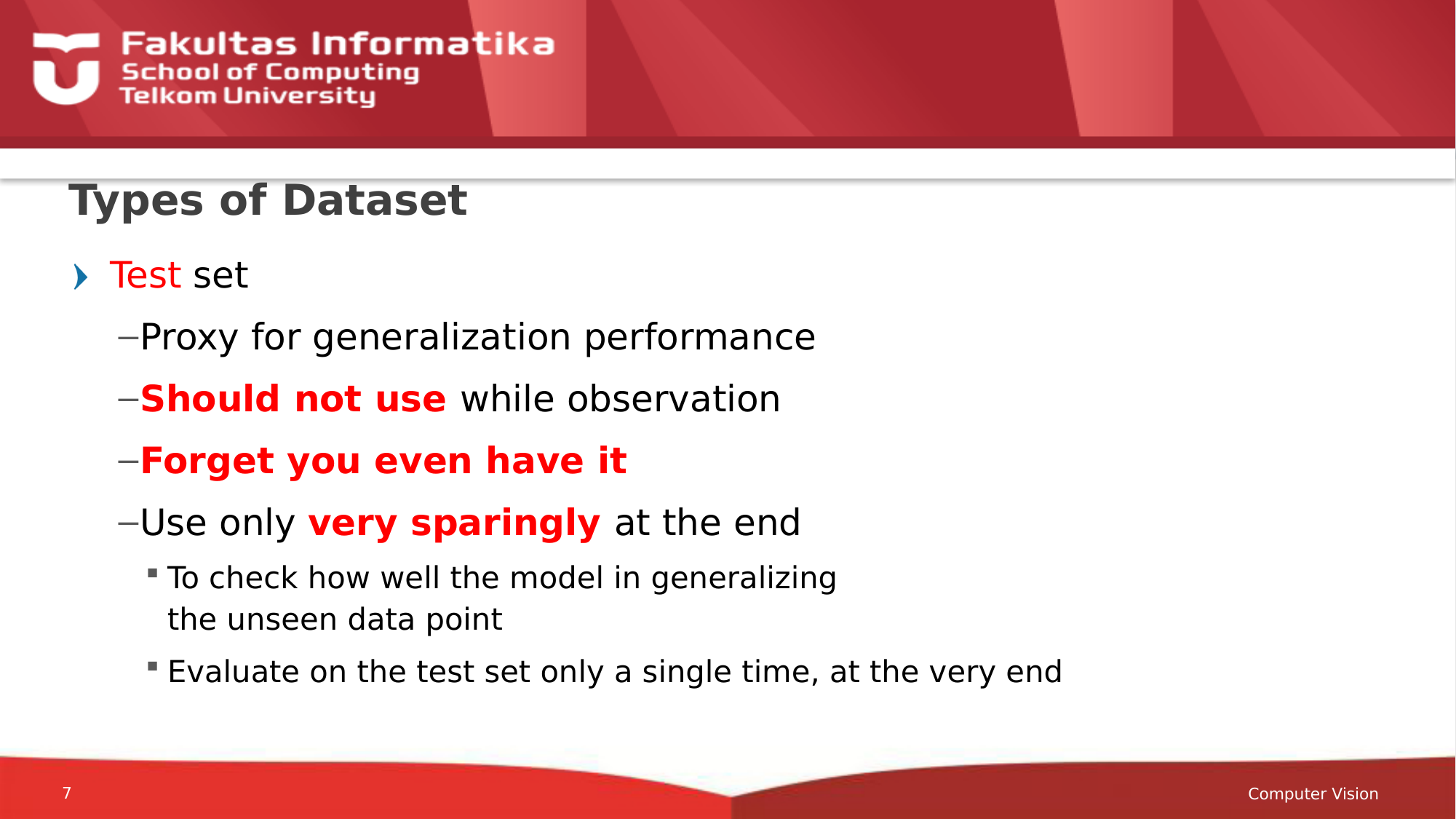

# Types of Dataset
Test set
Proxy for generalization performance
Should not use while observation
Forget you even have it
Use only very sparingly at the end
To check how well the model in generalizing
the unseen data point
Evaluate on the test set only a single time, at the very end
Computer Vision
7